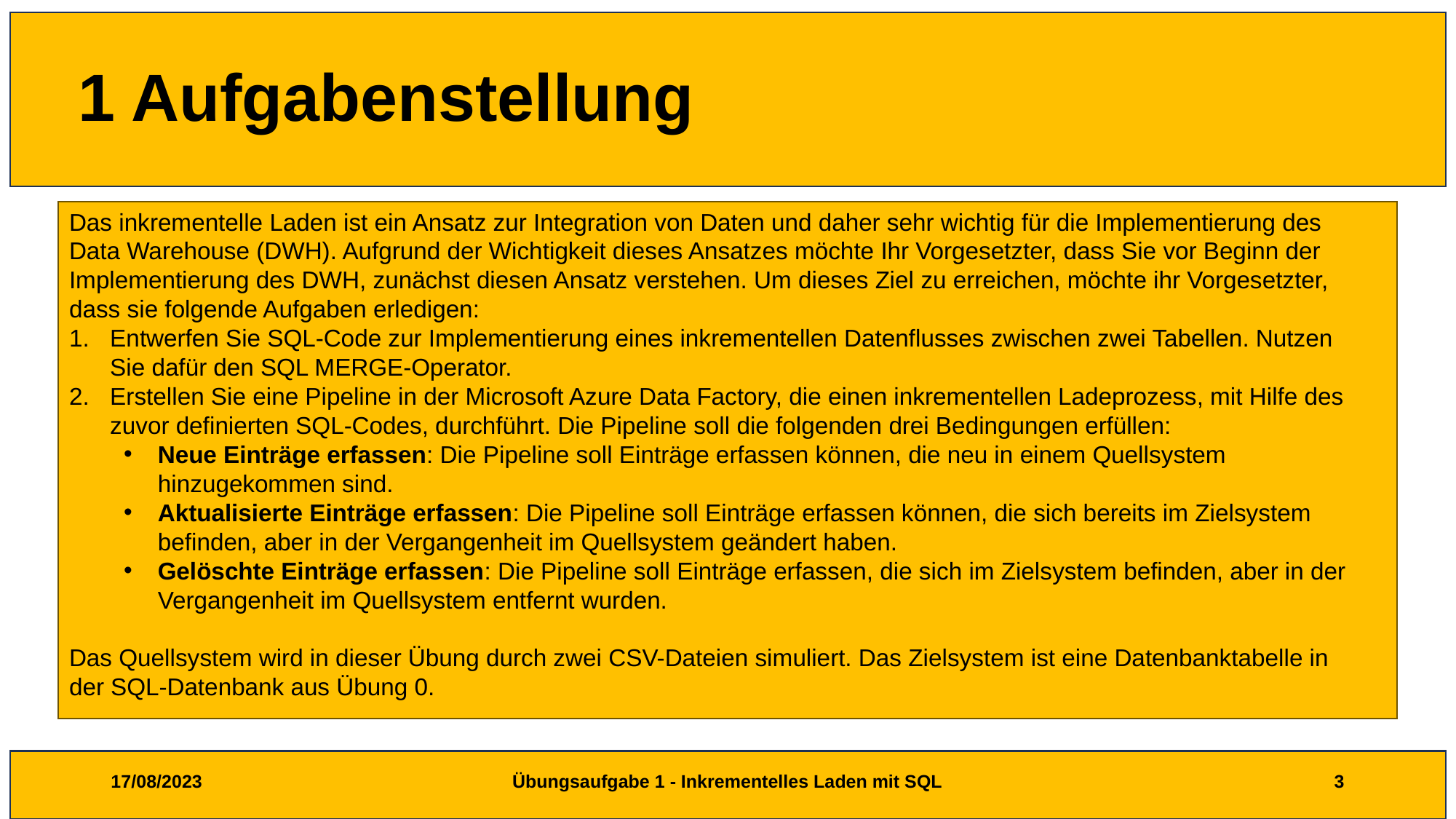

# 1 Aufgabenstellung
Das inkrementelle Laden ist ein Ansatz zur Integration von Daten und daher sehr wichtig für die Implementierung des Data Warehouse (DWH). Aufgrund der Wichtigkeit dieses Ansatzes möchte Ihr Vorgesetzter, dass Sie vor Beginn der Implementierung des DWH, zunächst diesen Ansatz verstehen. Um dieses Ziel zu erreichen, möchte ihr Vorgesetzter, dass sie folgende Aufgaben erledigen:
Entwerfen Sie SQL-Code zur Implementierung eines inkrementellen Datenflusses zwischen zwei Tabellen. Nutzen Sie dafür den SQL MERGE-Operator.
Erstellen Sie eine Pipeline in der Microsoft Azure Data Factory, die einen inkrementellen Ladeprozess, mit Hilfe des zuvor definierten SQL-Codes, durchführt. Die Pipeline soll die folgenden drei Bedingungen erfüllen:
Neue Einträge erfassen: Die Pipeline soll Einträge erfassen können, die neu in einem Quellsystem hinzugekommen sind.
Aktualisierte Einträge erfassen: Die Pipeline soll Einträge erfassen können, die sich bereits im Zielsystem befinden, aber in der Vergangenheit im Quellsystem geändert haben.
Gelöschte Einträge erfassen: Die Pipeline soll Einträge erfassen, die sich im Zielsystem befinden, aber in der Vergangenheit im Quellsystem entfernt wurden.

Das Quellsystem wird in dieser Übung durch zwei CSV-Dateien simuliert. Das Zielsystem ist eine Datenbanktabelle in der SQL-Datenbank aus Übung 0.

17/08/2023
Übungsaufgabe 1 - Inkrementelles Laden mit SQL
3